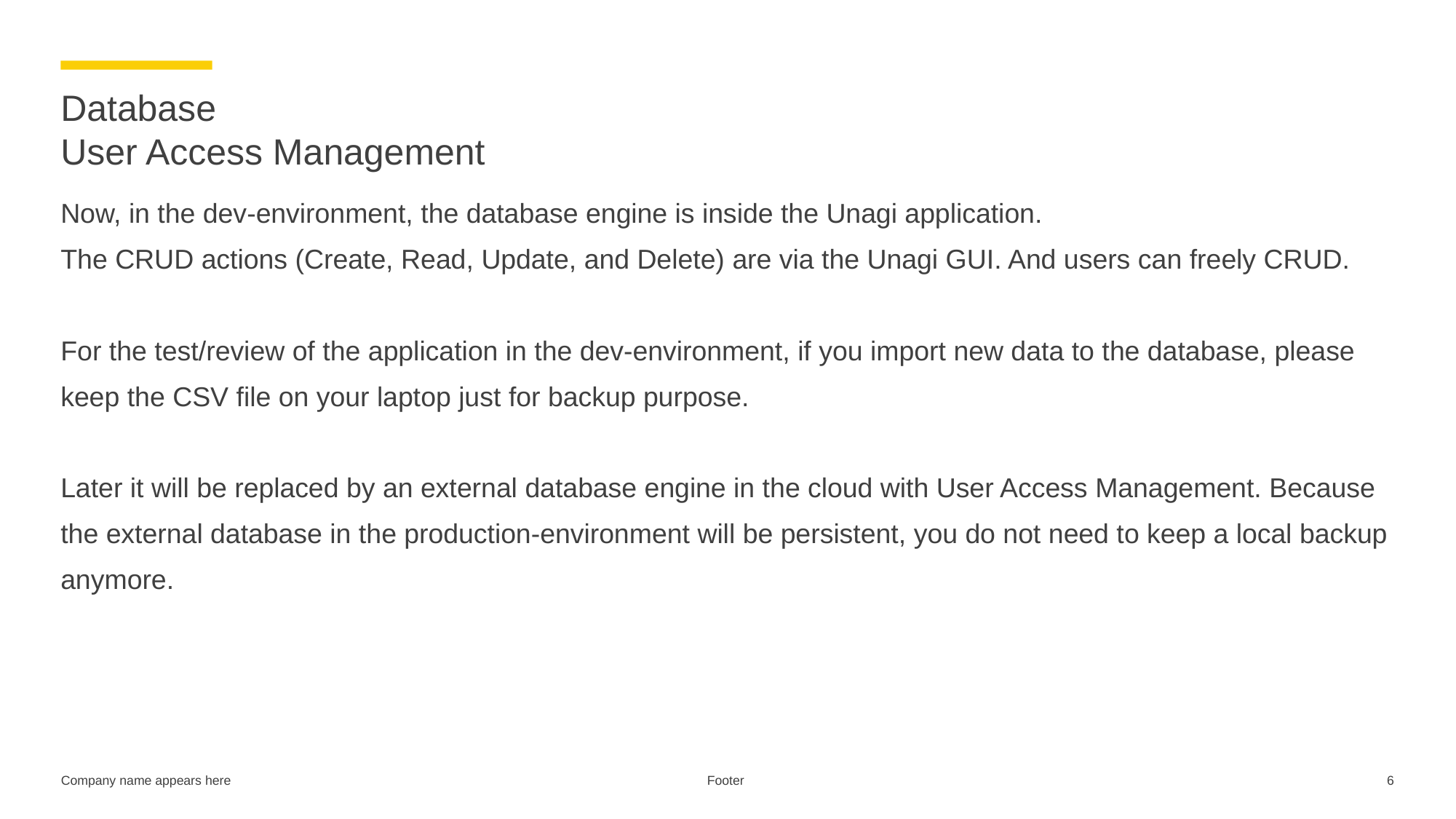

# Database User Access Management
Now, in the dev-environment, the database engine is inside the Unagi application.
The CRUD actions (Create, Read, Update, and Delete) are via the Unagi GUI. And users can freely CRUD.

For the test/review of the application in the dev-environment, if you import new data to the database, please keep the CSV file on your laptop just for backup purpose.

Later it will be replaced by an external database engine in the cloud with User Access Management. Because the external database in the production-environment will be persistent, you do not need to keep a local backup anymore.

Footer
6